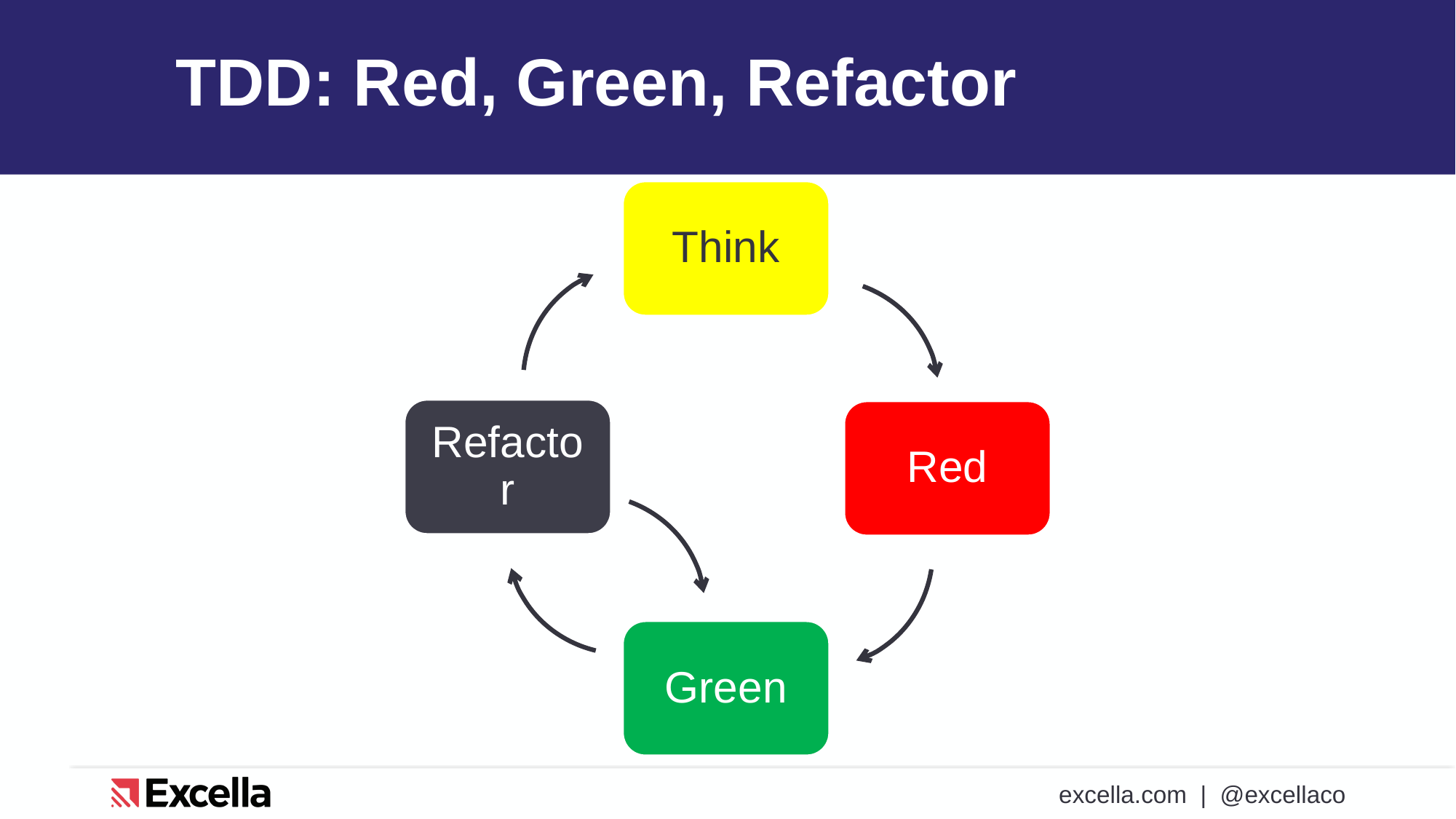

# TDD: Red, Green, Refactor

Think

Refactor

Red

Green